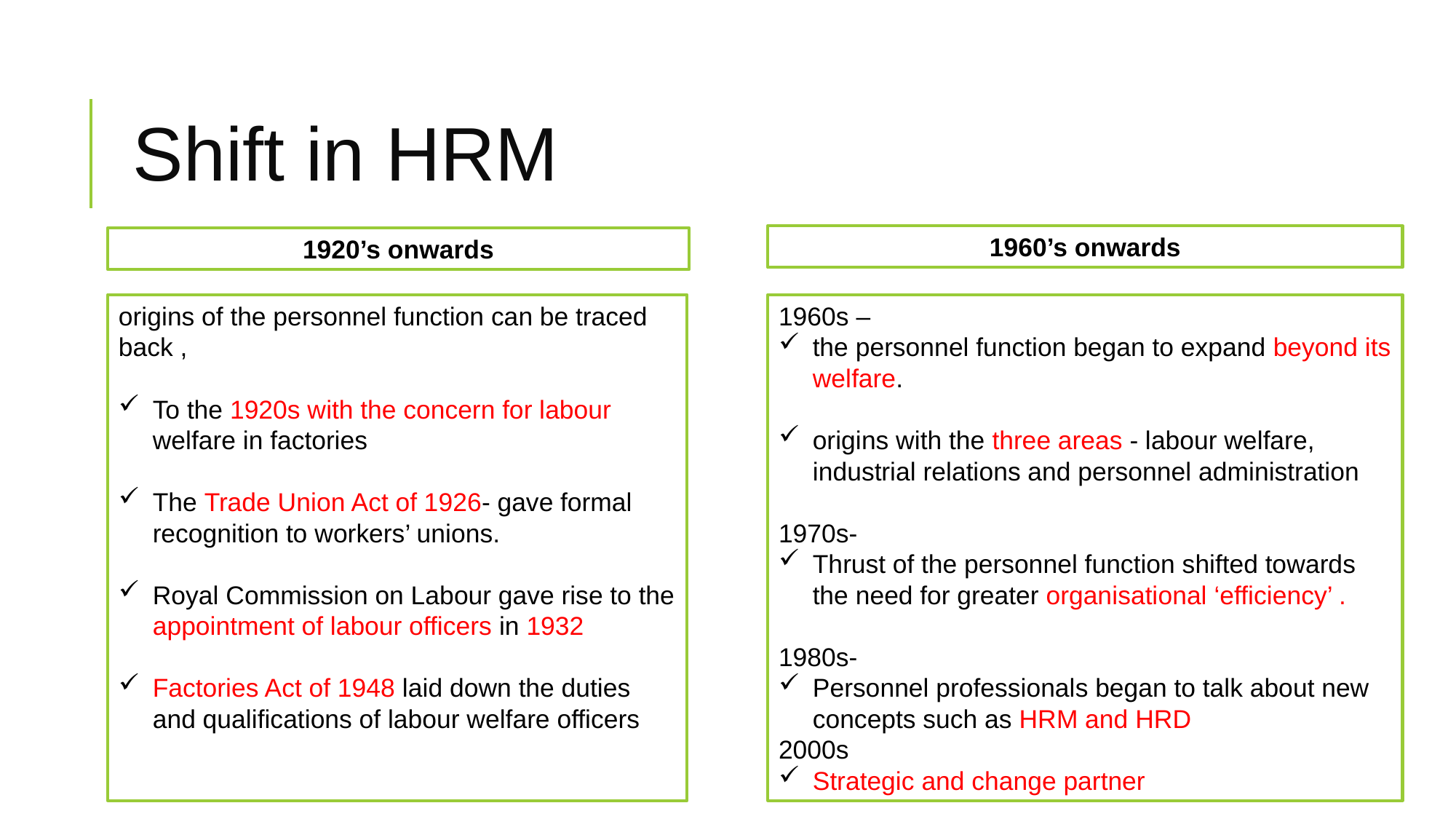

# Shift in HRM
1960’s onwards
1920’s onwards
origins of the personnel function can be traced back ,

To the 1920s with the concern for labour welfare in factories

The Trade Union Act of 1926- gave formal recognition to workers’ unions.

Royal Commission on Labour gave rise to the appointment of labour officers in 1932

Factories Act of 1948 laid down the duties and qualifications of labour welfare officers

1960s –
the personnel function began to expand beyond its welfare.

origins with the three areas - labour welfare, industrial relations and personnel administration

1970s-
Thrust of the personnel function shifted towards the need for greater organisational ‘efficiency’ .

1980s-
Personnel professionals began to talk about new concepts such as HRM and HRD
2000s
Strategic and change partner